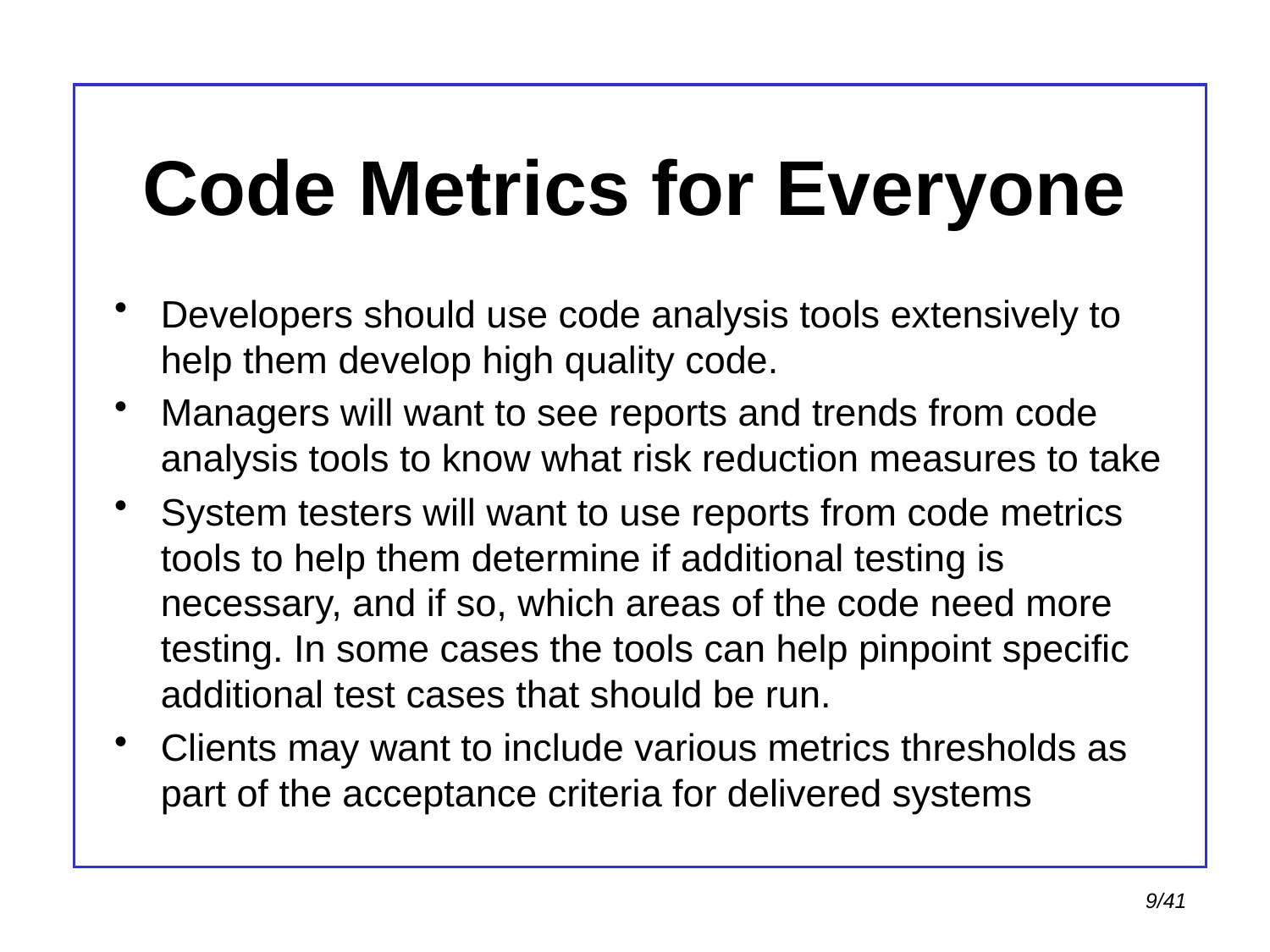

# Code Metrics for Everyone
Developers should use code analysis tools extensively to help them develop high quality code.
Managers will want to see reports and trends from code analysis tools to know what risk reduction measures to take
System testers will want to use reports from code metrics tools to help them determine if additional testing is necessary, and if so, which areas of the code need more testing. In some cases the tools can help pinpoint specific additional test cases that should be run.
Clients may want to include various metrics thresholds as  part of the acceptance criteria for delivered systems